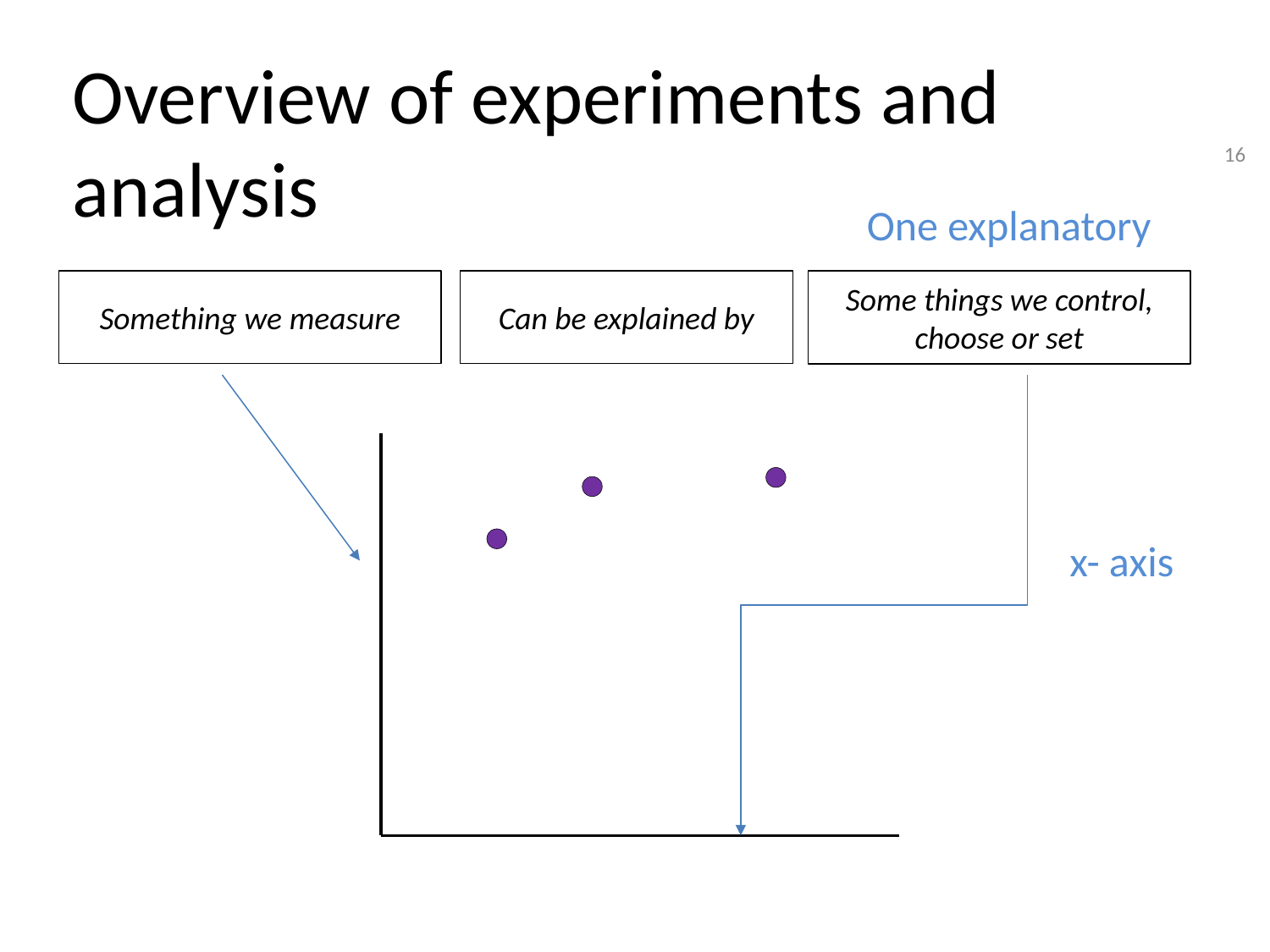

# Overview of experiments and analysis
16
One explanatory
Something we measure
Can be explained by
Some things we control, choose or set

x- axis